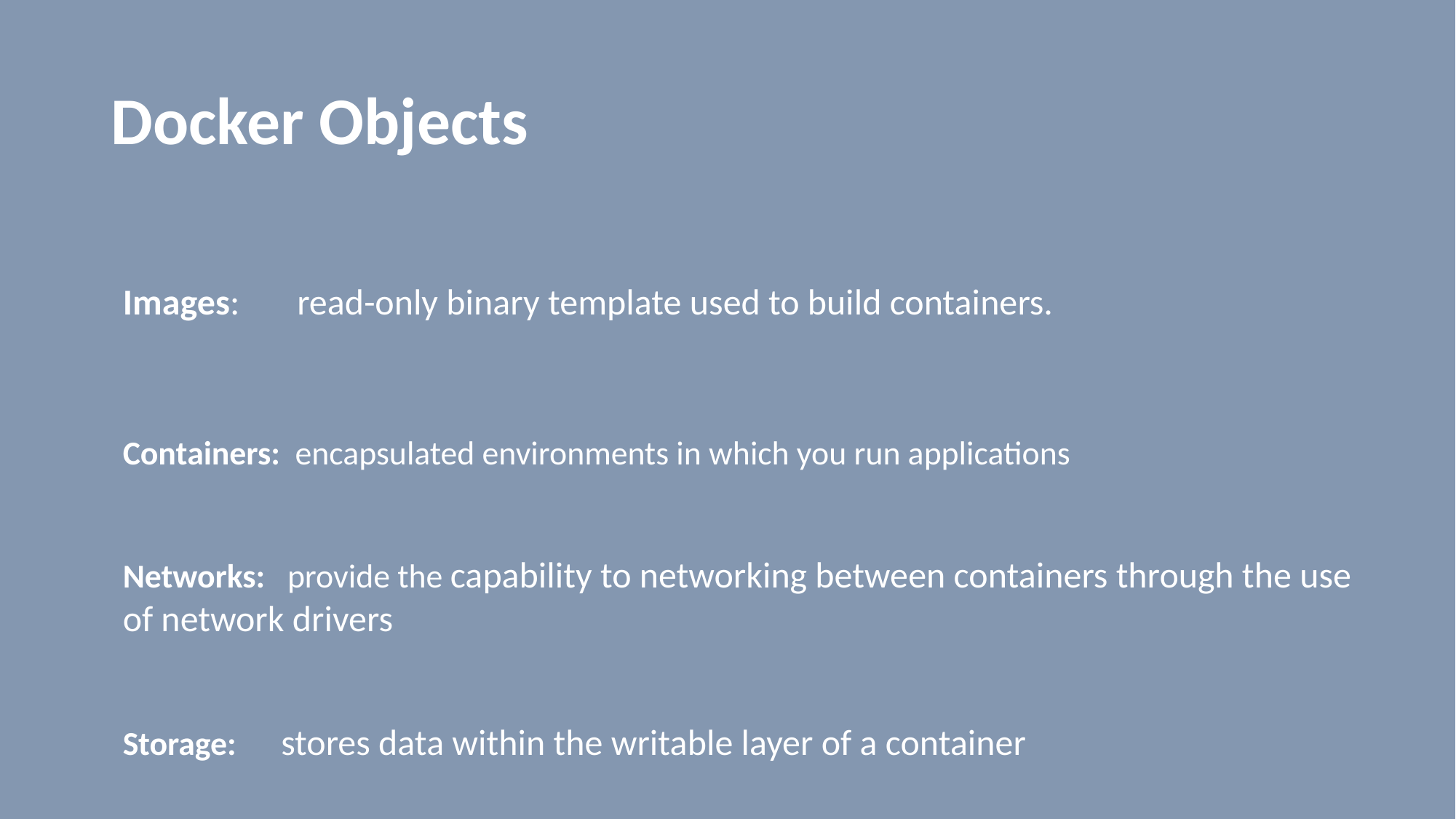

# Docker Objects
Images:       read-only binary template used to build containers.
Containers:  encapsulated environments in which you run applications

Networks:   provide the capability to networking between containers through the use of network drivers

Storage:      stores data within the writable layer of a container